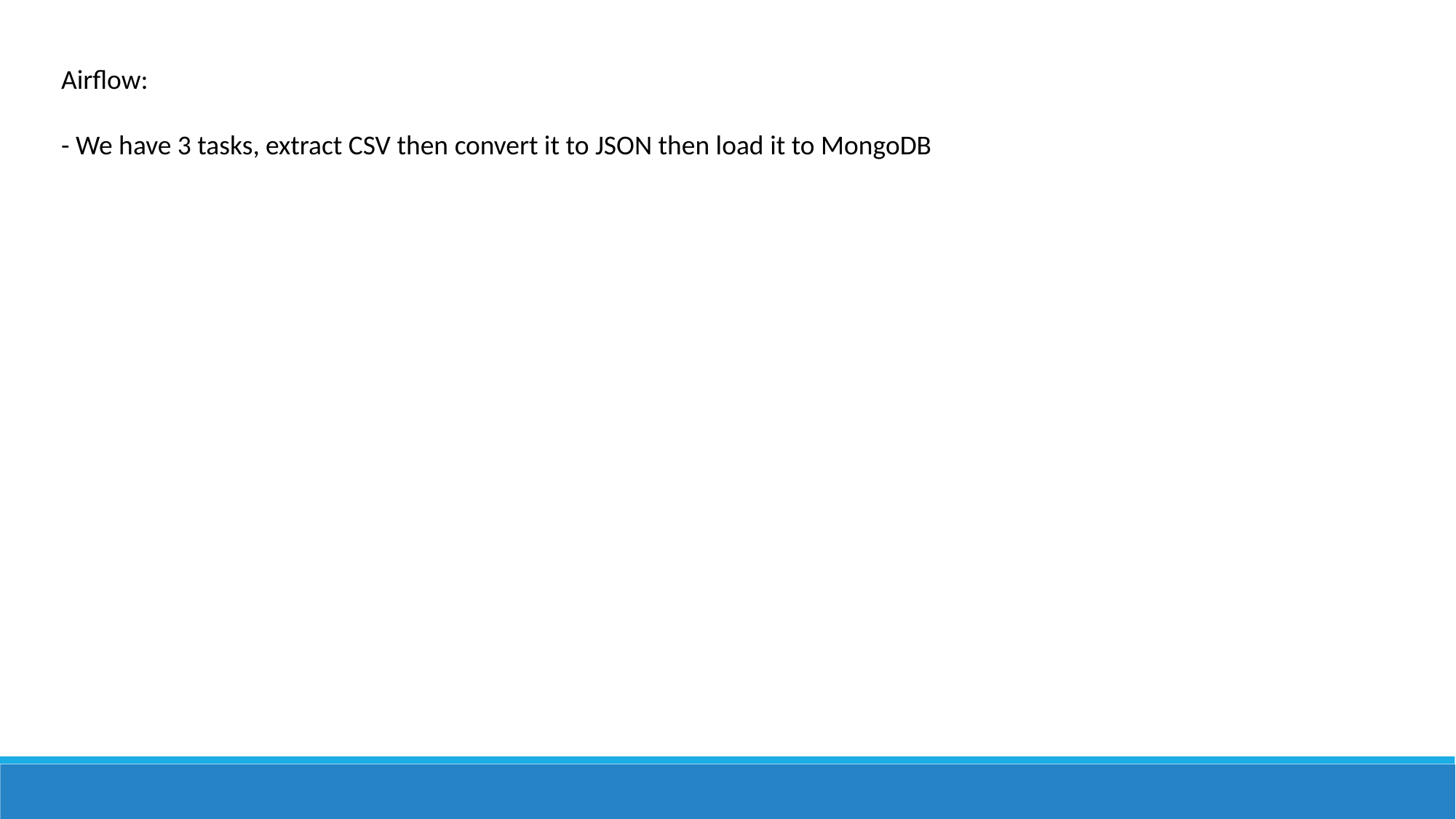

Airflow:

- We have 3 tasks, extract CSV then convert it to JSON then load it to MongoDB